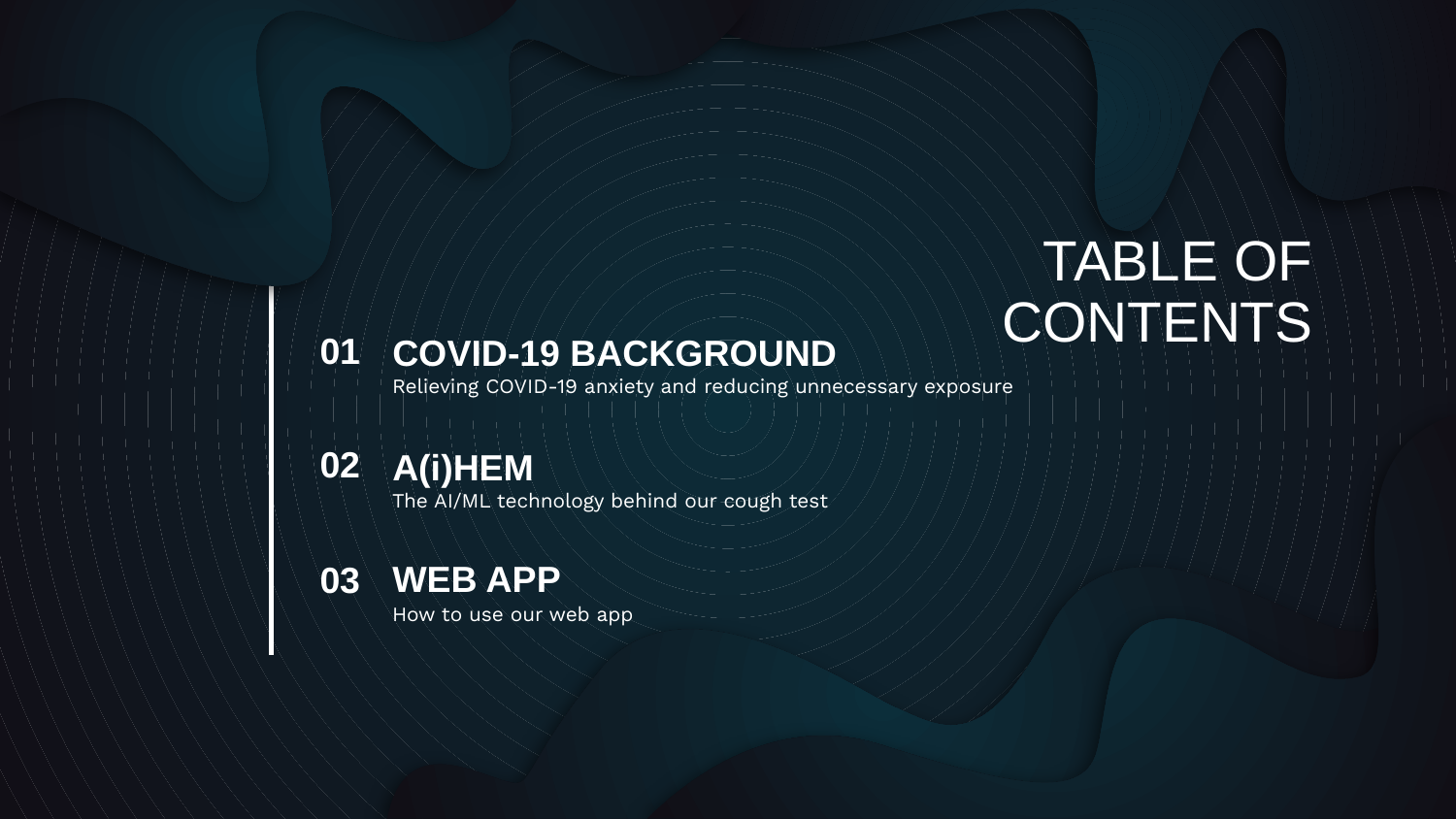

# TABLE OF CONTENTS
COVID-19 BACKGROUND
01
Relieving COVID-19 anxiety and reducing unnecessary exposure
A(i)HEM
02
The AI/ML technology behind our cough test
WEB APP
03
How to use our web app